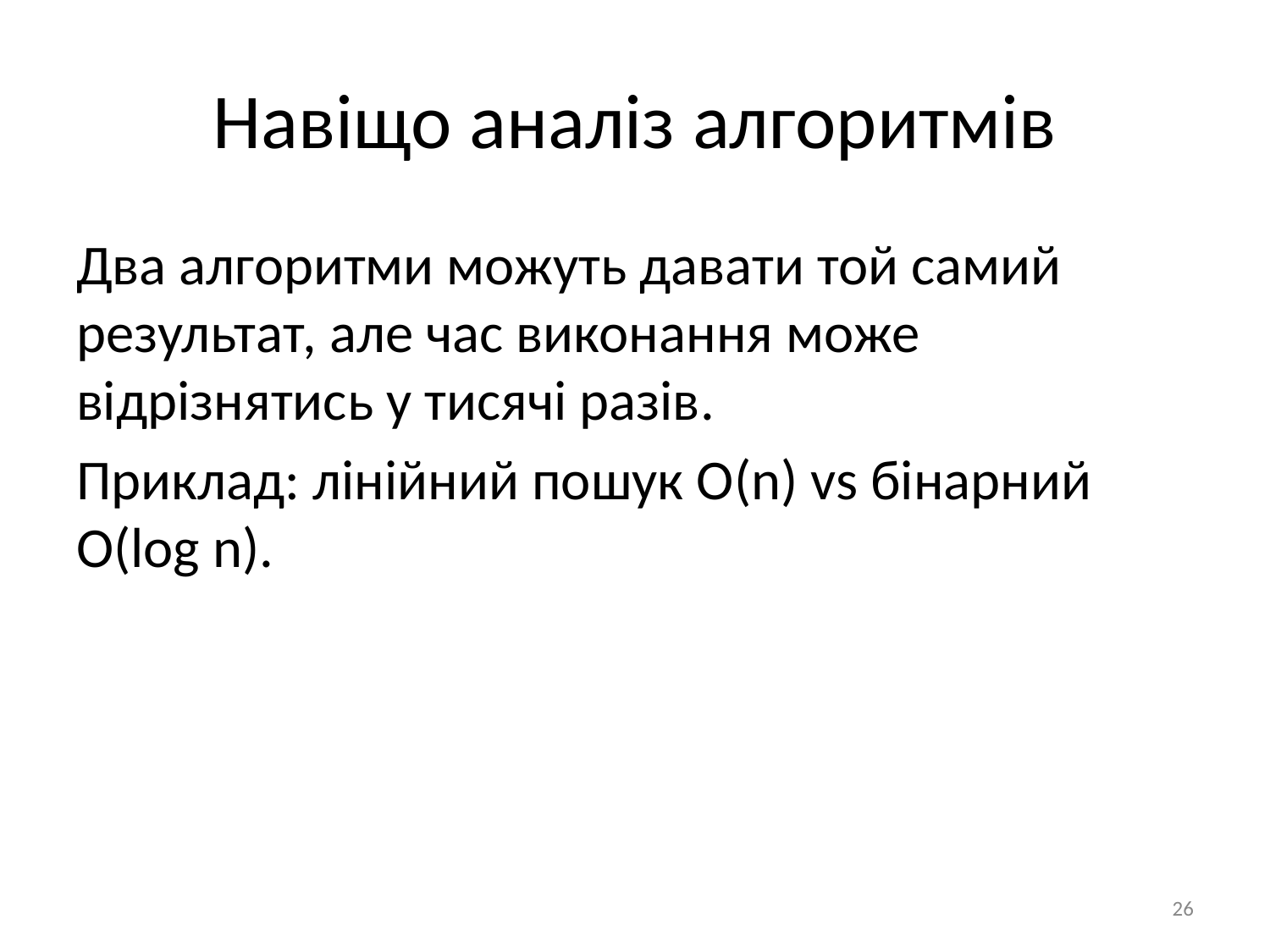

# Навіщо аналіз алгоритмів
Два алгоритми можуть давати той самий результат, але час виконання може відрізнятись у тисячі разів.
Приклад: лінійний пошук O(n) vs бінарний O(log n).

26